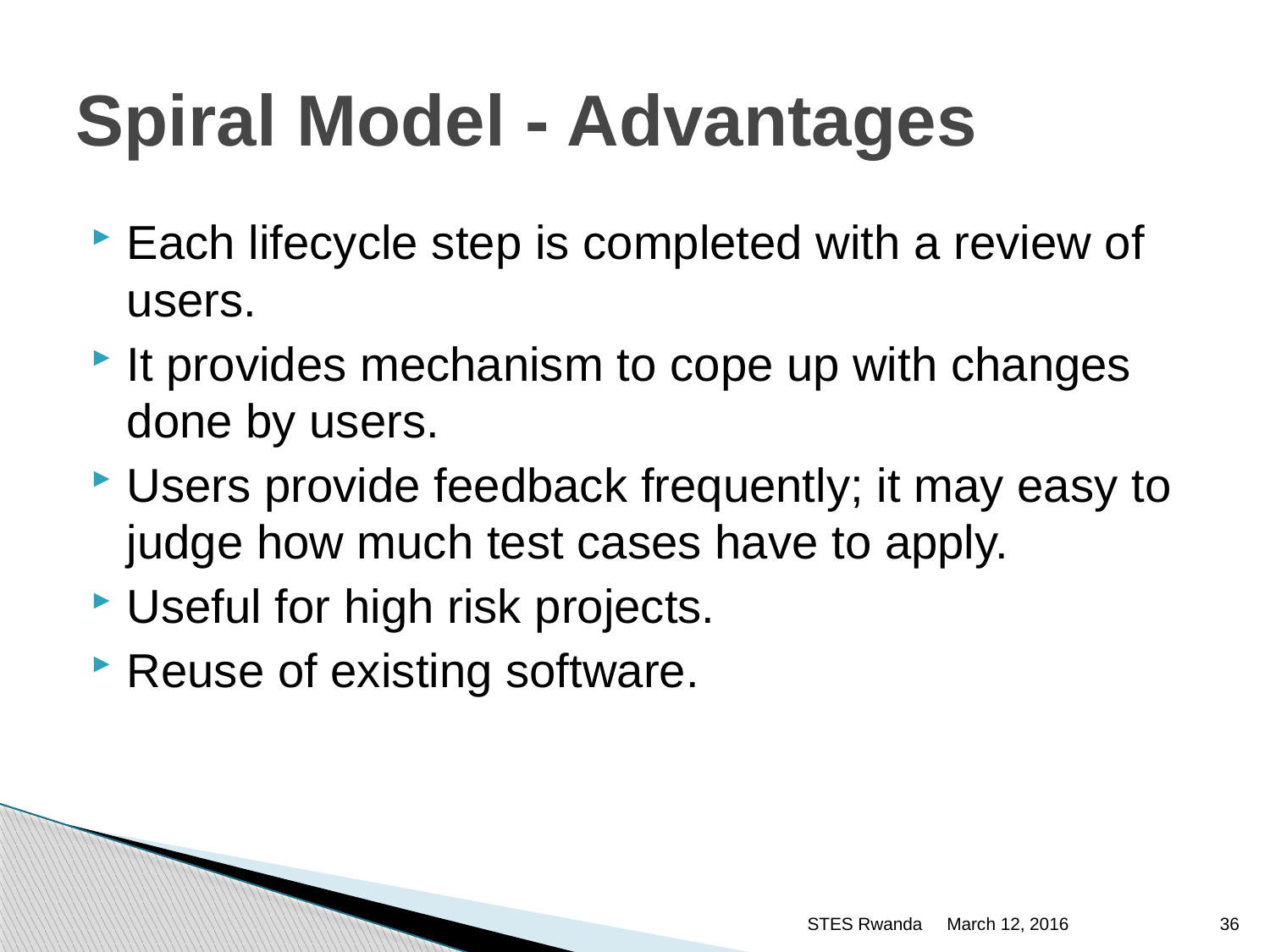

# Spiral Model - Advantages
Each lifecycle step is completed with a review of users.
It provides mechanism to cope up with changes done by users.
Users provide feedback frequently; it may easy to judge how much test cases have to apply.
Useful for high risk projects.
Reuse of existing software.
STES Rwanda
March 12, 2016
36